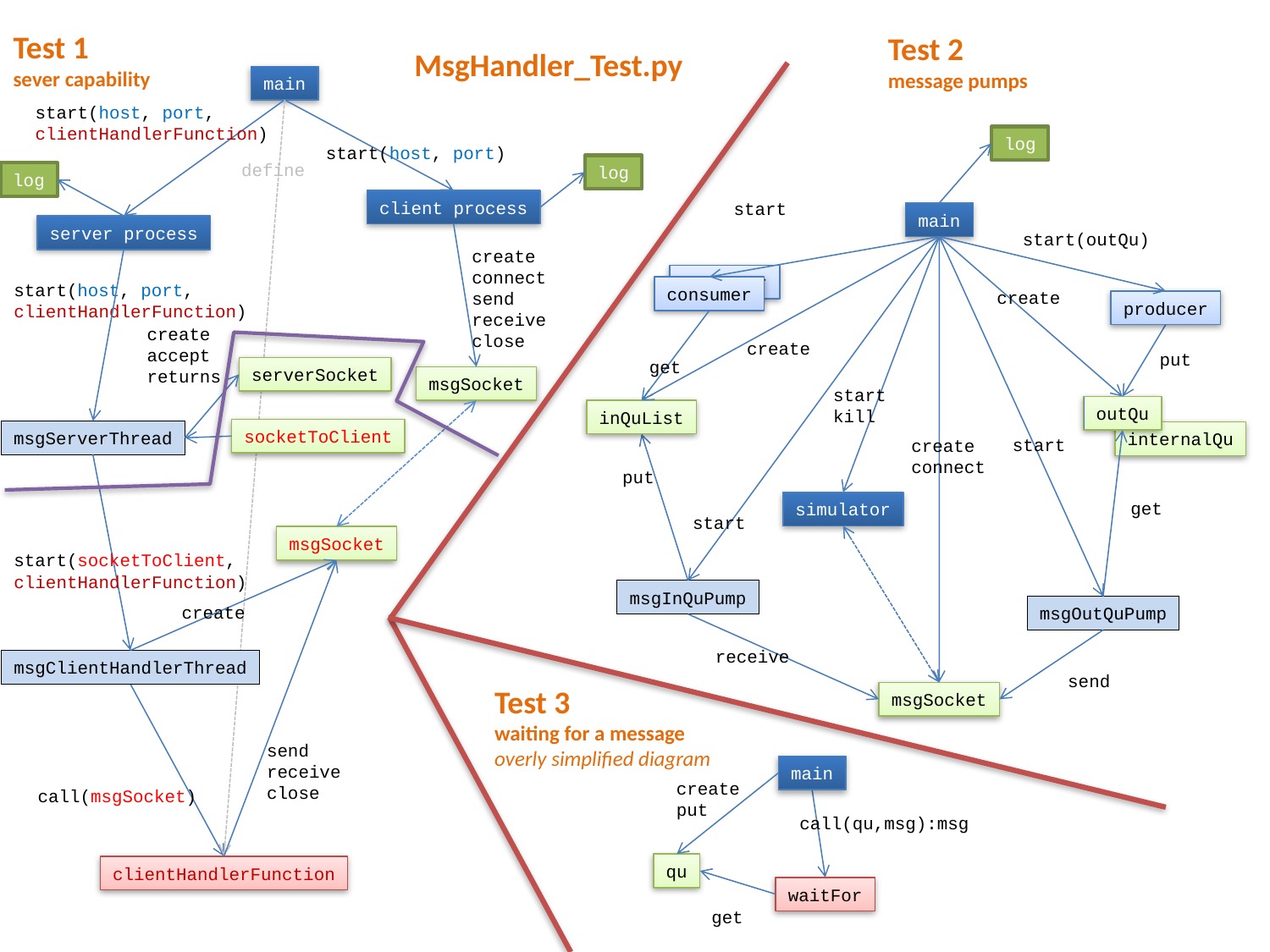

Test 1
sever capability
Test 2
message pumps
MsgHandler_Test.py
main
start(host, port,
clientHandlerFunction)
log
start(host, port)
define
log
log
client process
start
main
server process
start(outQu)
create
connect
send
receive
close
consumer
start(host, port,
clientHandlerFunction)
consumer
create
producer
create
accept
returns
create

put
get
serverSocket
msgSocket
start
kill
outQu
inQuList
socketToClient
msgServerThread
internalQu
start
create
connect
put
get
simulator
start
msgSocket
start(socketToClient,
clientHandlerFunction)
msgInQuPump
create
msgOutQuPump
receive
msgClientHandlerThread
send
Test 3
waiting for a message
overly simplified diagram
msgSocket
send
receive
close
main
create
put
call(msgSocket)
call(qu,msg):msg
qu
clientHandlerFunction
waitFor
get